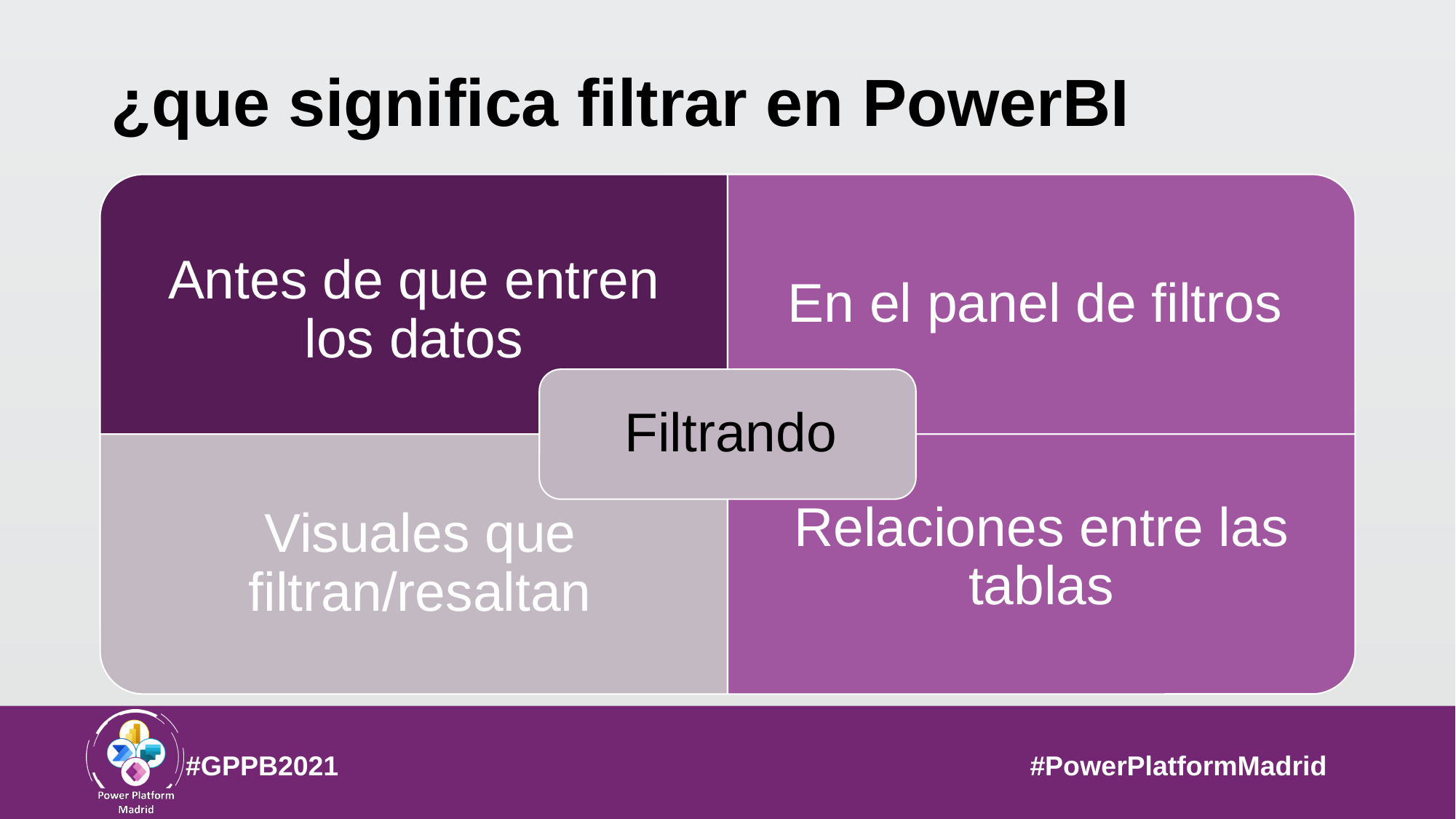

# ¿que significa filtrar en PowerBI
Antes de que entren los datos
En el panel de filtros
Visuales que filtran/resaltan
Relaciones entre las tablas
Filtrando